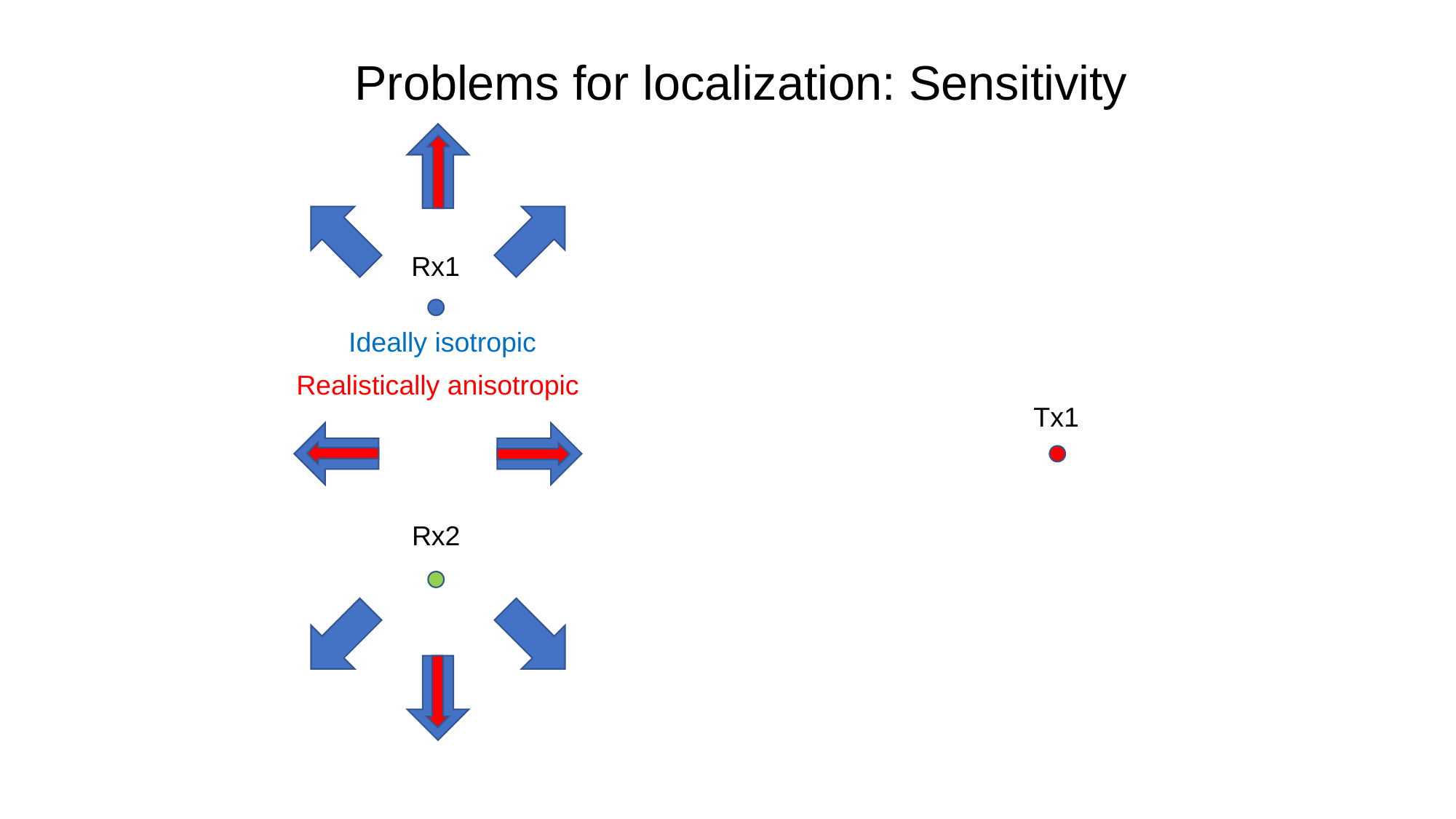

Problems for localization: Sensitivity

Rx1

Ideally isotropic
Realistically anisotropic
Tx1

Rx2